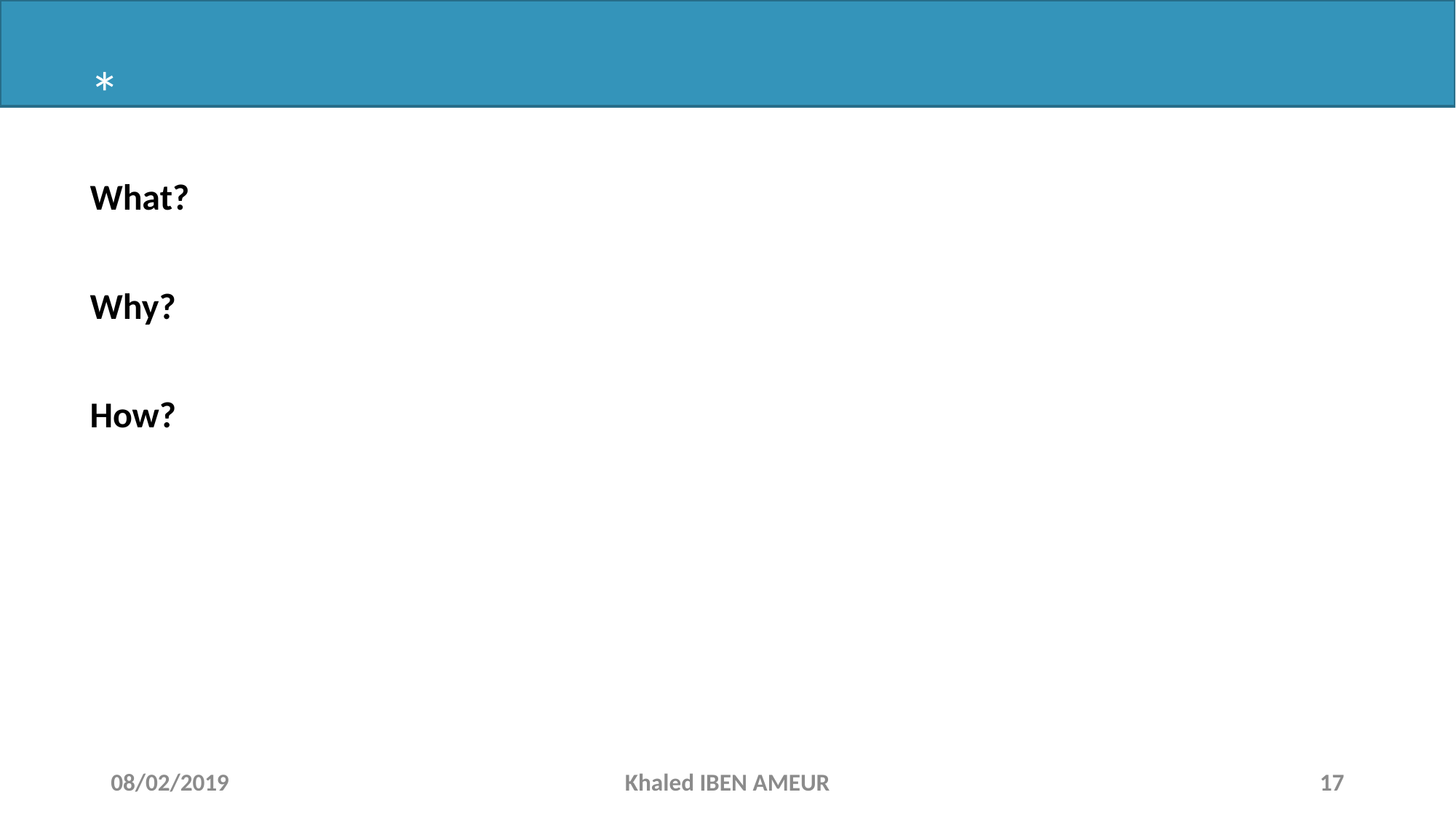

# *
What?

Why?

How?
08/02/2019
Khaled IBEN AMEUR
17